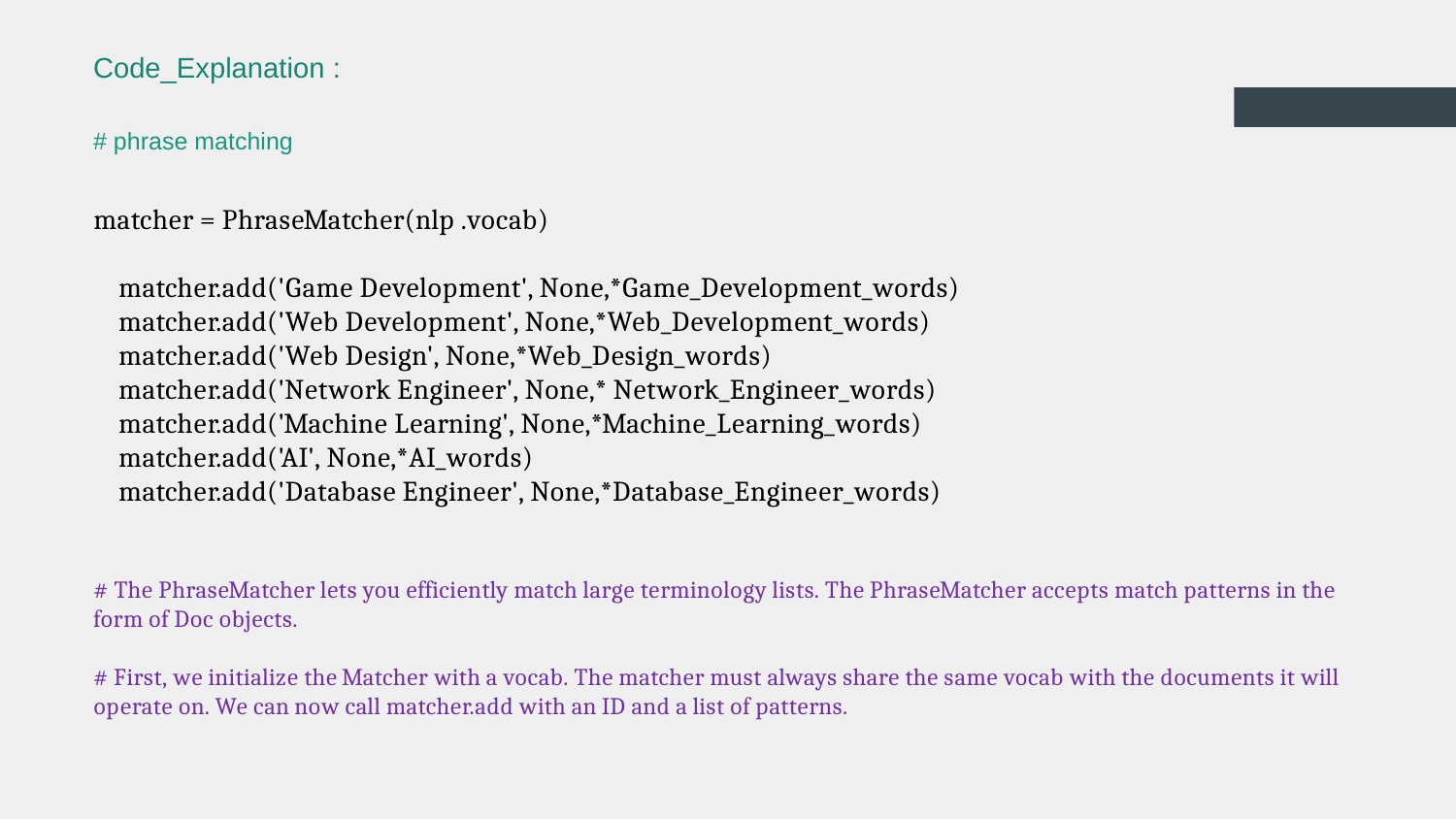

Code_Explanation :
# phrase matching
matcher = PhraseMatcher(nlp .vocab)

    matcher.add('Game Development', None,*Game_Development_words)
    matcher.add('Web Development', None,*Web_Development_words)
    matcher.add('Web Design', None,*Web_Design_words)
    matcher.add('Network Engineer', None,* Network_Engineer_words)
    matcher.add('Machine Learning', None,*Machine_Learning_words)
    matcher.add('AI', None,*AI_words)
    matcher.add('Database Engineer', None,*Database_Engineer_words)

# The PhraseMatcher lets you efficiently match large terminology lists. The PhraseMatcher accepts match patterns in the form of Doc objects.

# First, we initialize the Matcher with a vocab. The matcher must always share the same vocab with the documents it will operate on. We can now call matcher.add with an ID and a list of patterns.